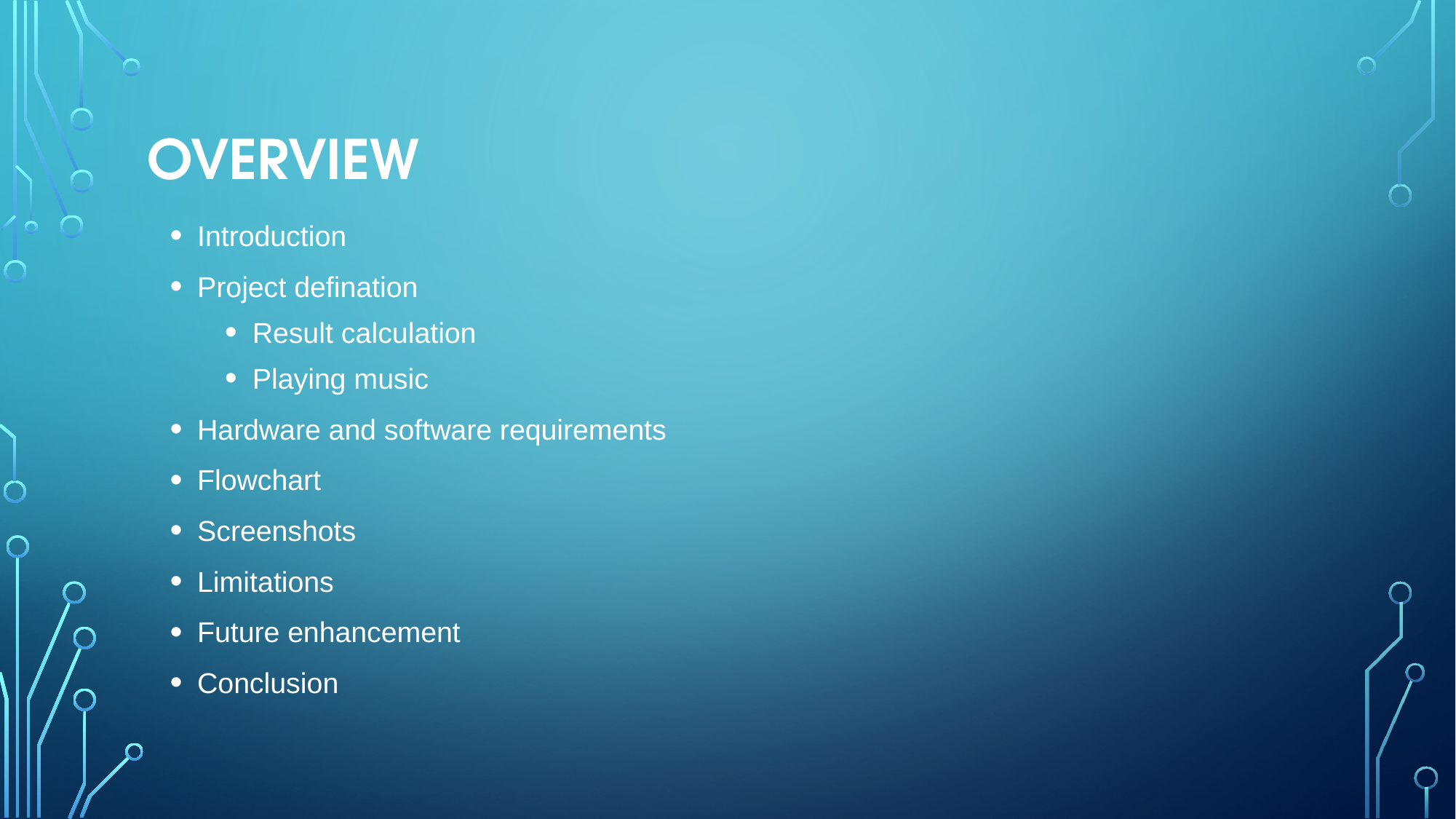

# Overview
Introduction
Project defination
Result calculation
Playing music
Hardware and software requirements
Flowchart
Screenshots
Limitations
Future enhancement
Conclusion